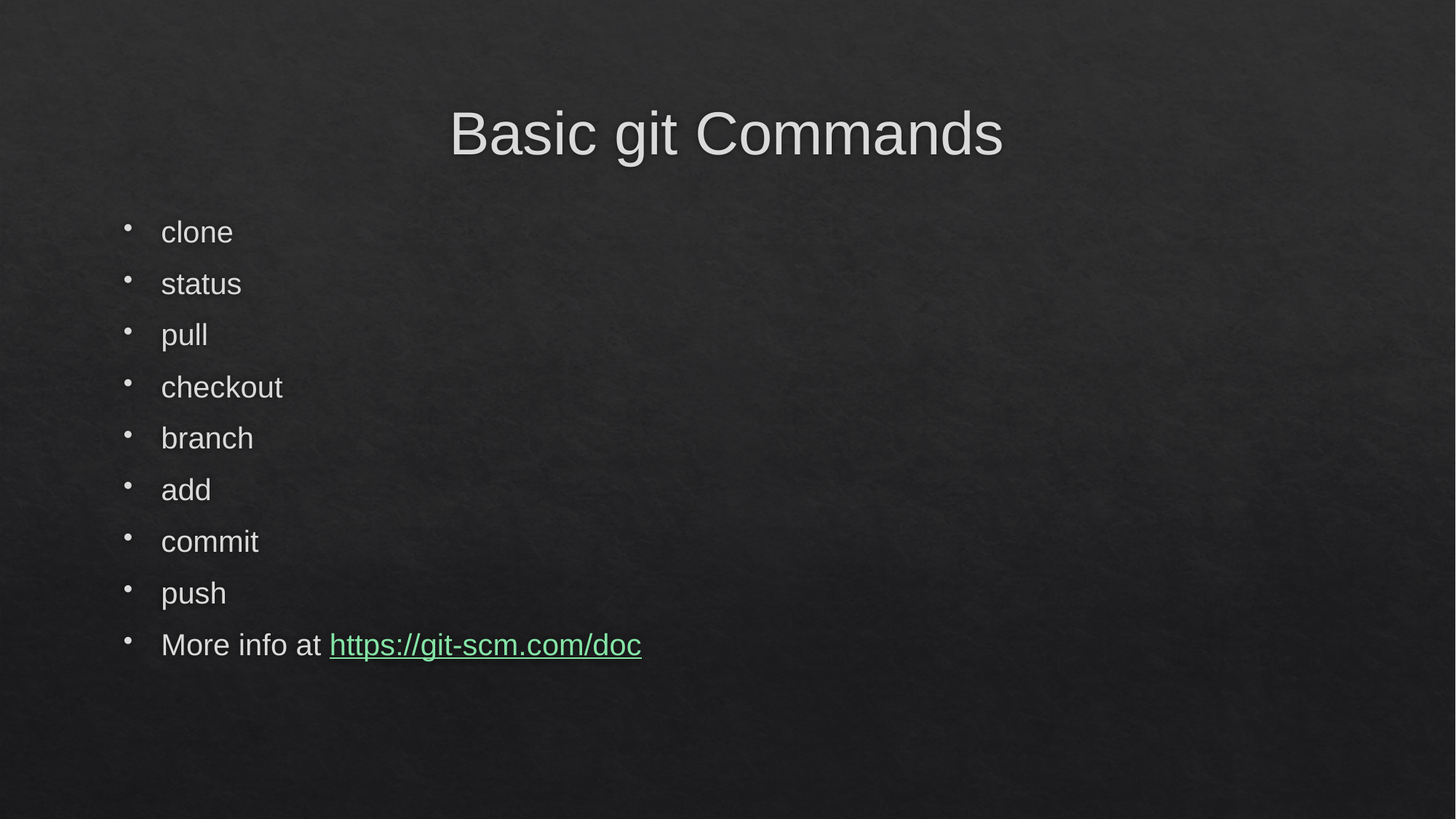

# Basic git Commands
clone
status
pull
checkout
branch
add
commit
push
More info at https://git-scm.com/doc